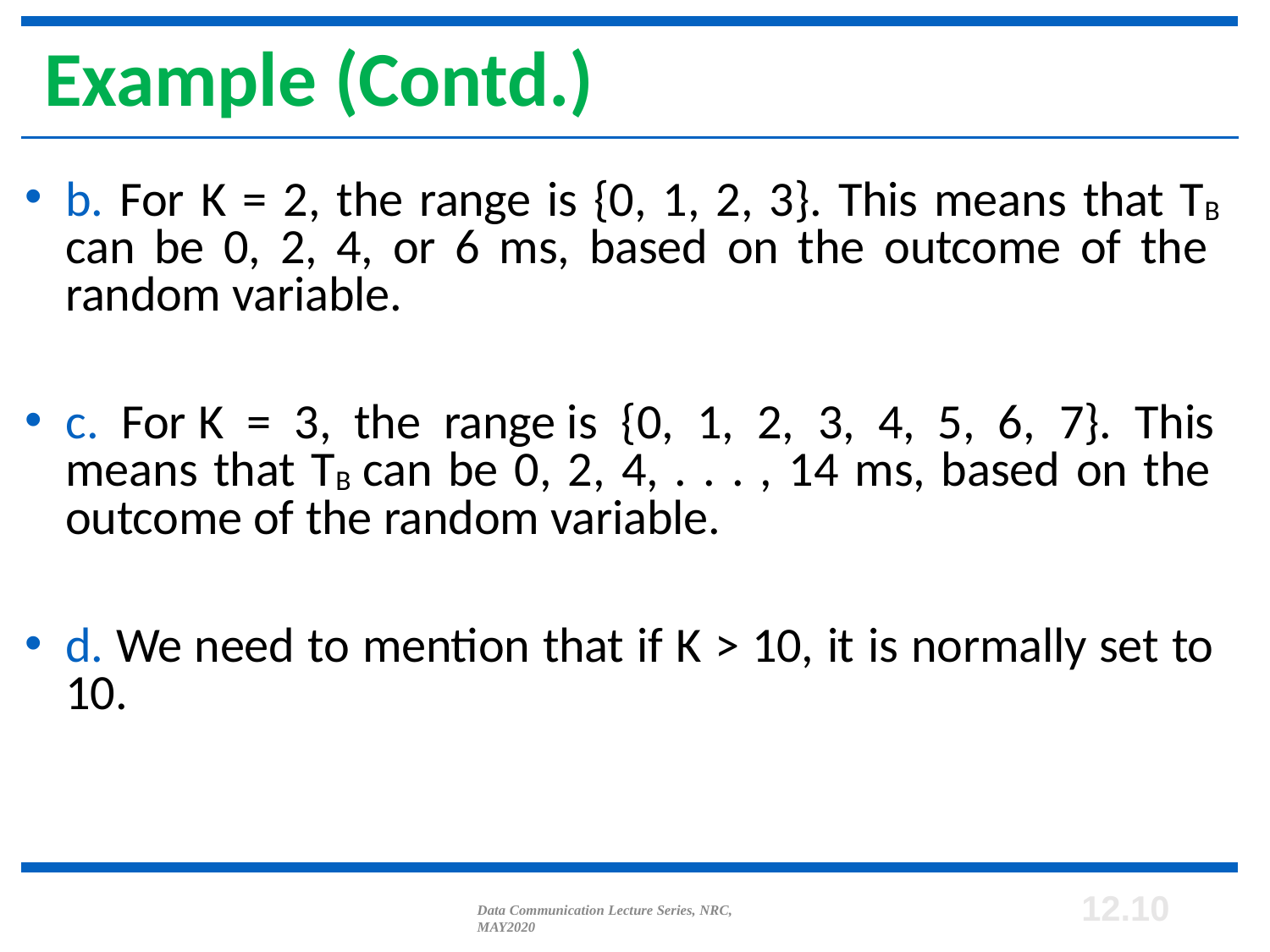

# Example (Contd.)

b. For K = 2, the range is {0, 1, 2, 3}. This means that TB  can be 0, 2, 4, or 6 ms, based on the outcome of the  random variable.

c. For K = 3, the range is  {0, 1, 2,  3, 4, 5, 6,  7}. This  means that TB can be 0, 2, 4, . . . , 14 ms, based on the  outcome of the random variable.

d. We need to mention that if K > 10, it is normally set to  10.

12.10
Data Communication Lecture Series, NRC, MAY2020